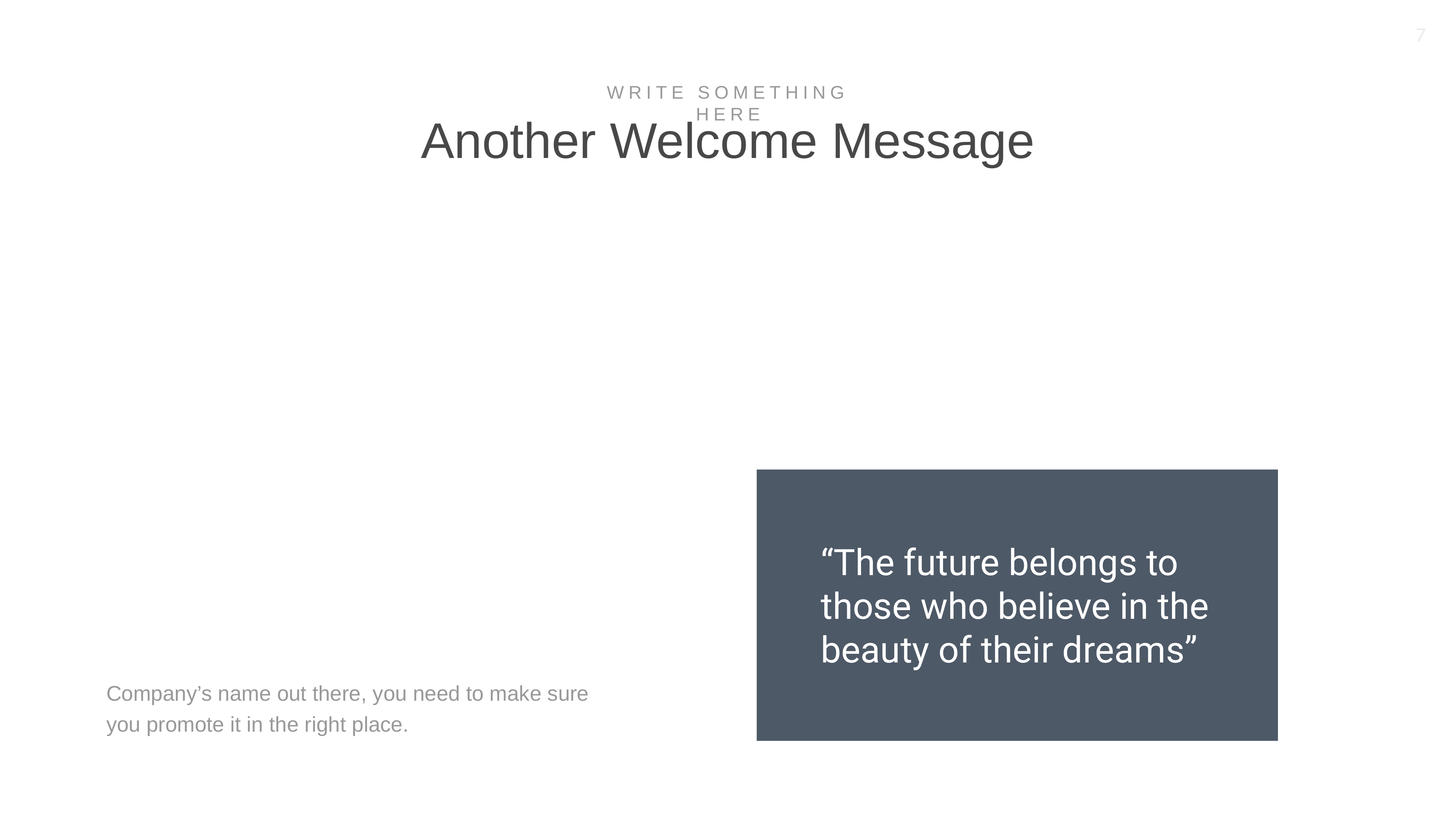

WRITE SOMETHING HERE
Another Welcome Message

“The future belongs to those who believe in the beauty of their dreams”
Company’s name out there, you need to make sure you promote it in the right place.